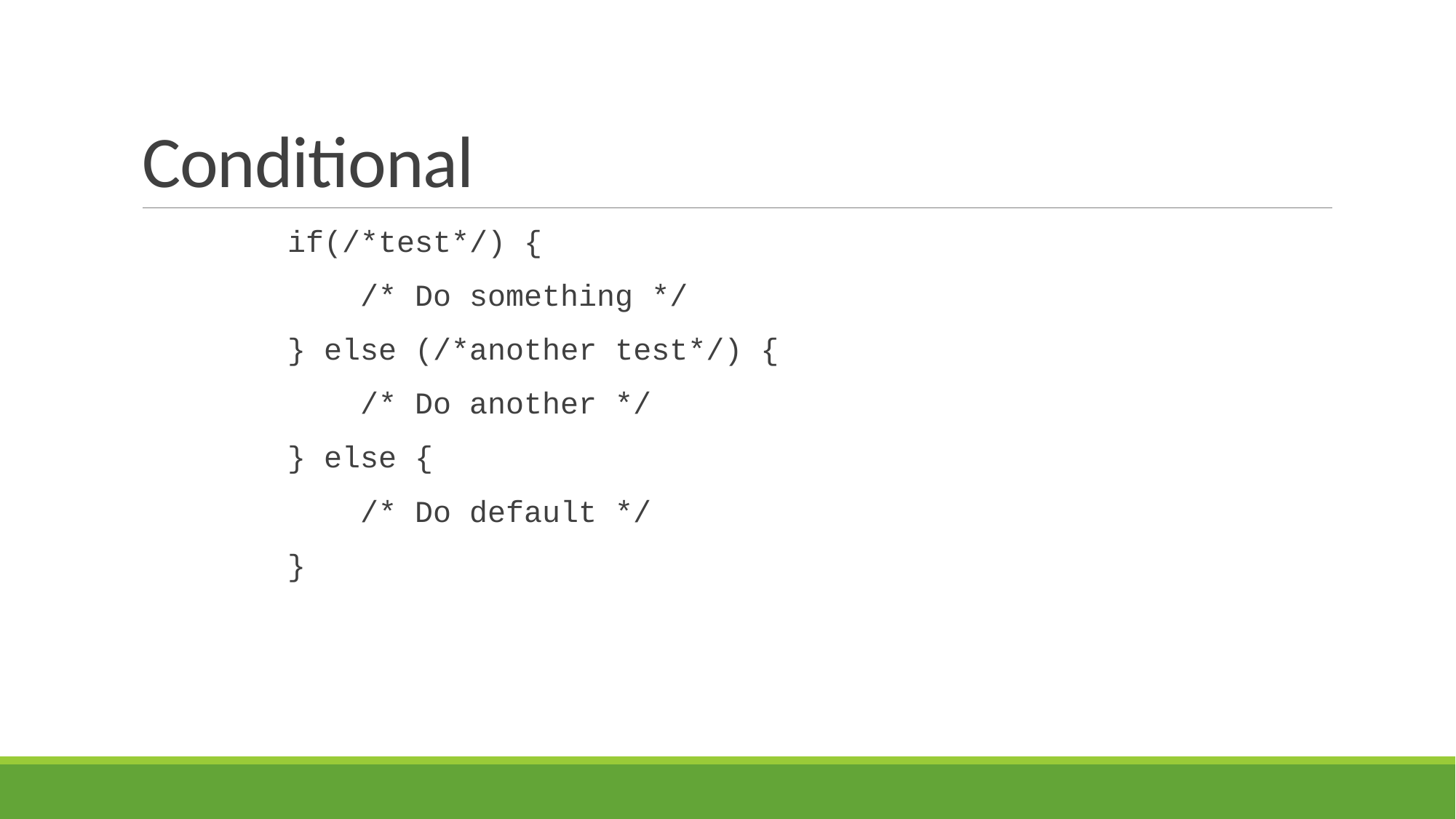

# Conditional
        if(/*test*/) {
            /* Do something */
        } else (/*another test*/) {
            /* Do another */
        } else {
            /* Do default */
        }